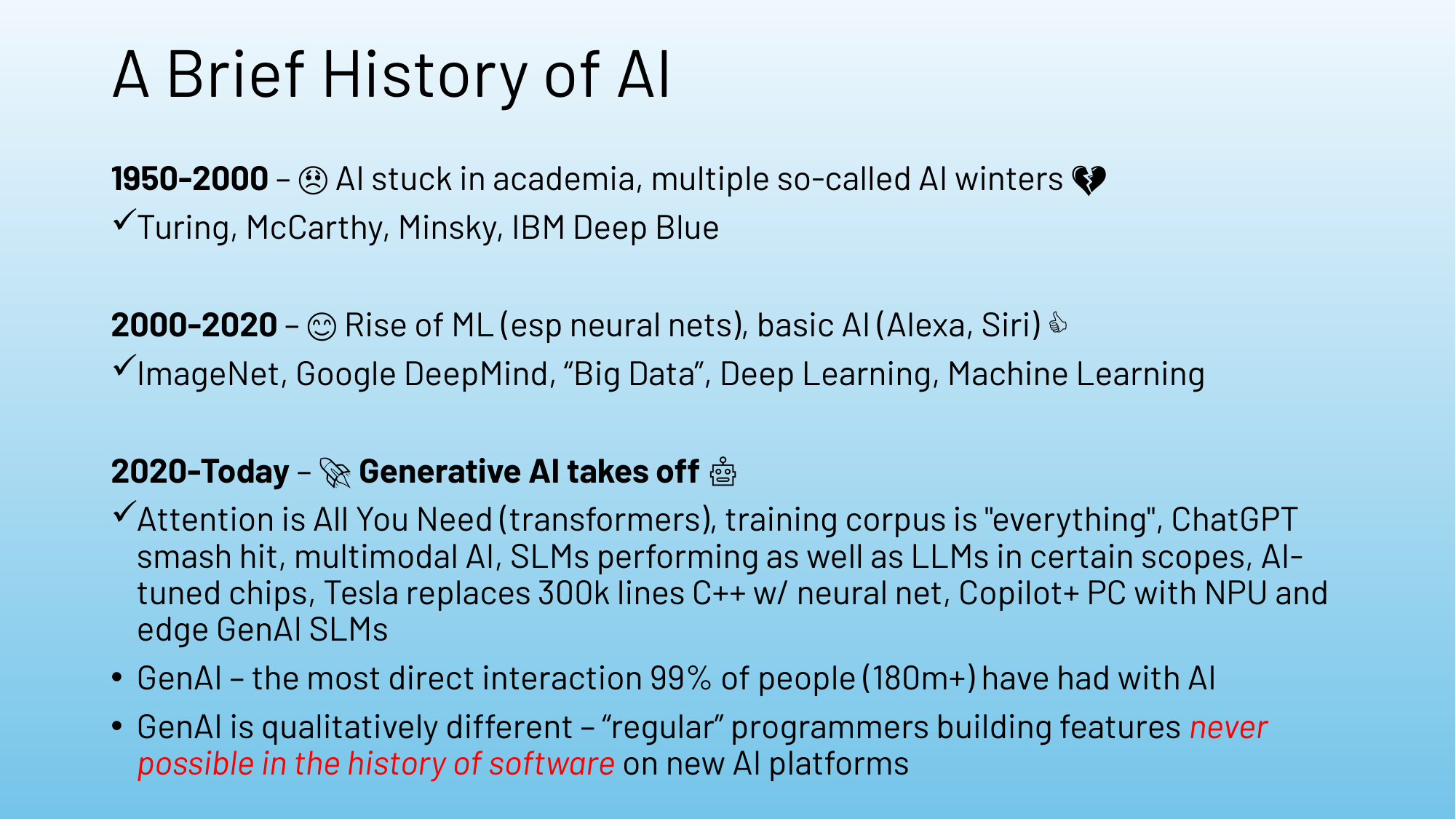

# A Brief History of AI
1950-2000 – 😞 AI stuck in academia, multiple so-called AI winters 💔
Turing, McCarthy, Minsky, IBM Deep Blue

2000-2020 – 😊 Rise of ML (esp neural nets), basic AI (Alexa, Siri) 👍
ImageNet, Google DeepMind, “Big Data”, Deep Learning, Machine Learning

2020-Today – 🚀 Generative AI takes off 🤖
Attention is All You Need (transformers), training corpus is "everything", ChatGPT smash hit, multimodal AI, SLMs performing as well as LLMs in certain scopes, AI-tuned chips, Tesla replaces 300k lines C++ w/ neural net, Copilot+ PC with NPU and edge GenAI SLMs
GenAI – the most direct interaction 99% of people (180m+) have had with AI
GenAI is qualitatively different – “regular” programmers building features never possible in the history of software on new AI platforms